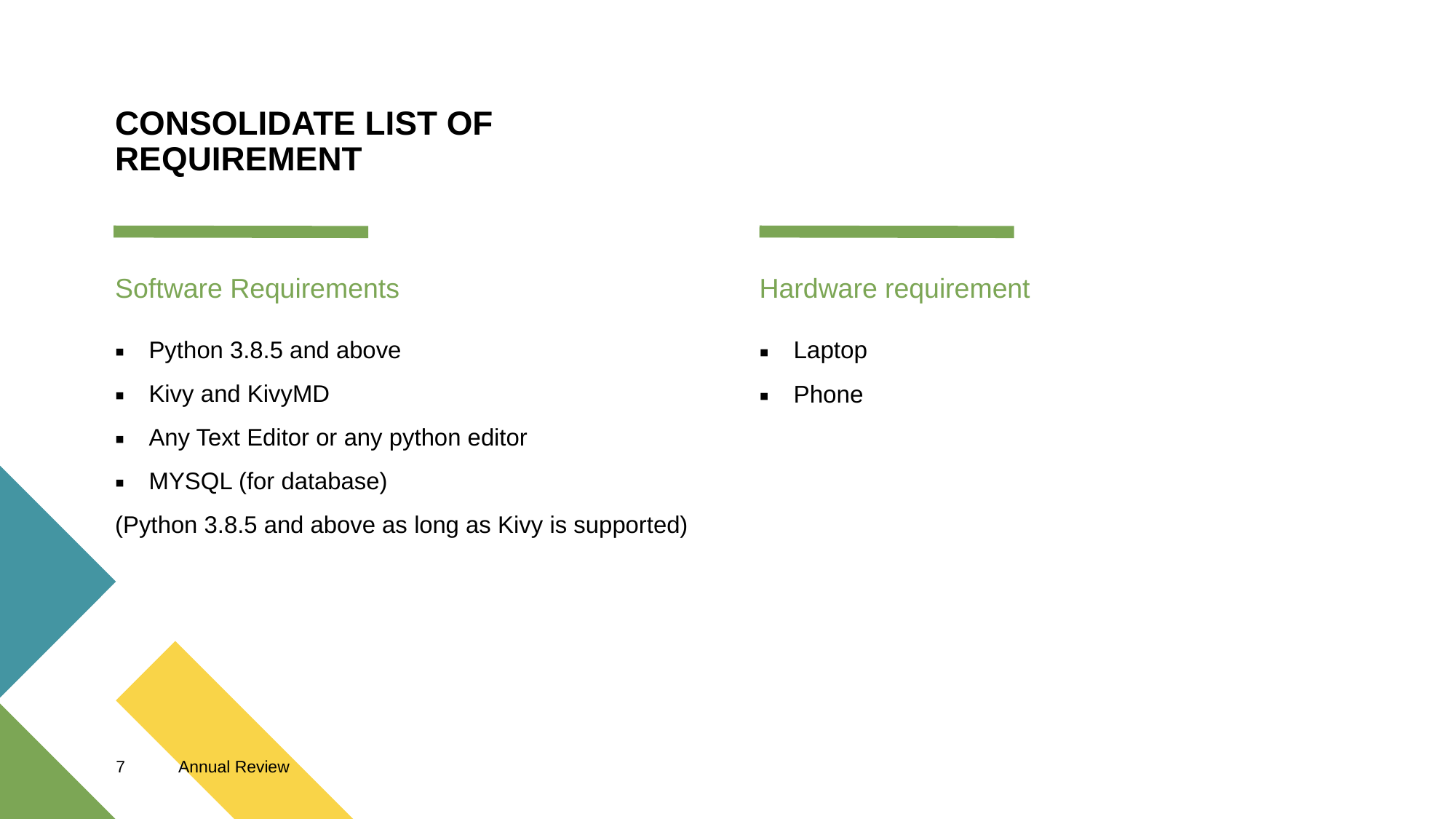

# CONSOLIDATE LIST OF REQUIREMENT
Software Requirements
Hardware requirement
Python 3.8.5 and above
Kivy and KivyMD
Any Text Editor or any python editor
MYSQL (for database)
(Python 3.8.5 and above as long as Kivy is supported)

Laptop
Phone

7
Annual Review